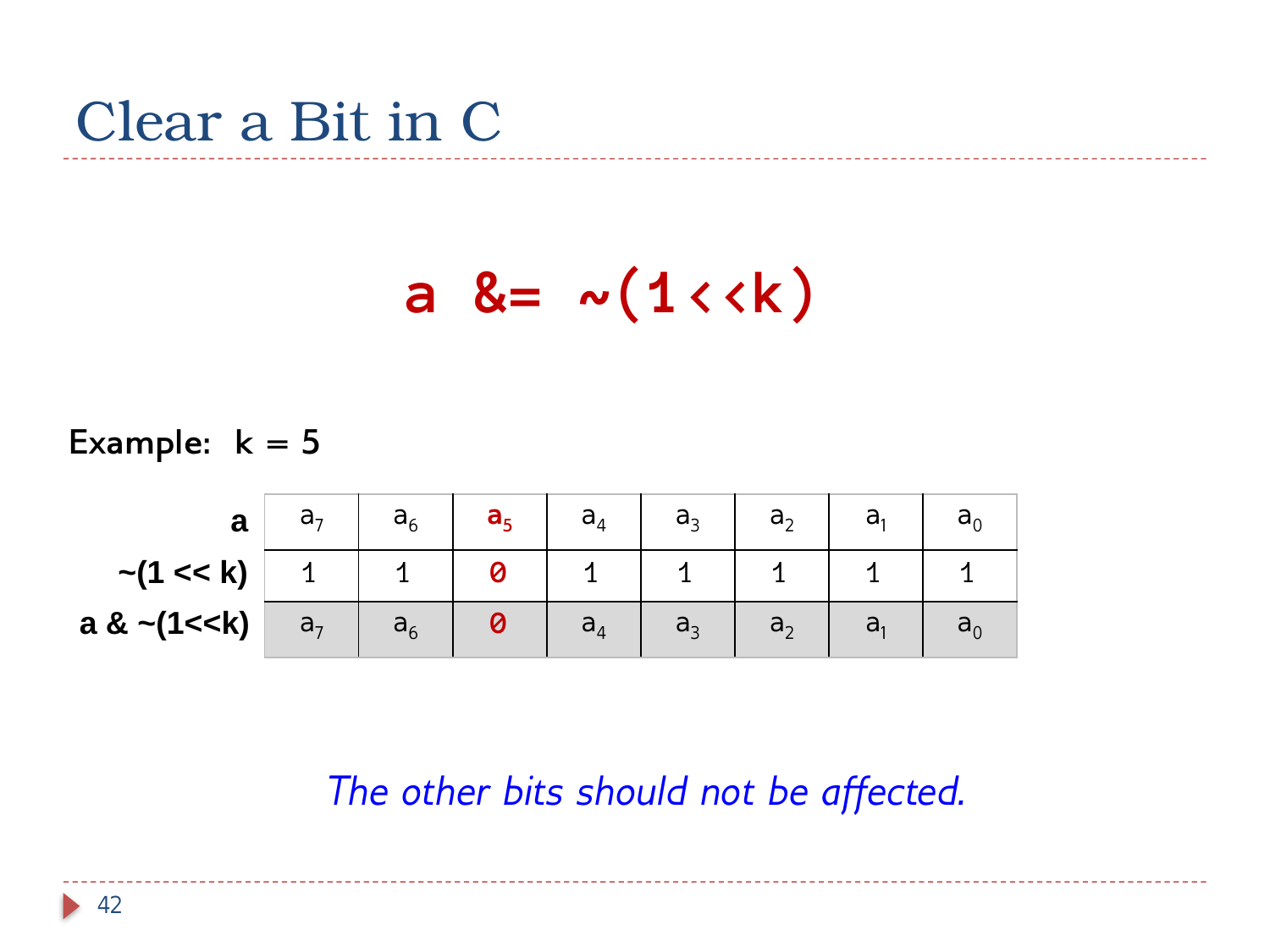

# Clear a Bit in C
a &= ~(1<<k)
Example:  k = 5
a
| a7 | a6 | a5 | a4 | a3 | a2 | a1 | a0 |
| --- | --- | --- | --- | --- | --- | --- | --- |
| 1 | 1 | 0 | 1 | 1 | 1 | 1 | 1 |
| a7 | a6 | 0 | a4 | a3 | a2 | a1 | a0 |
~(1 << k)
a & ~(1<<k)
The other bits should not be affected.
42